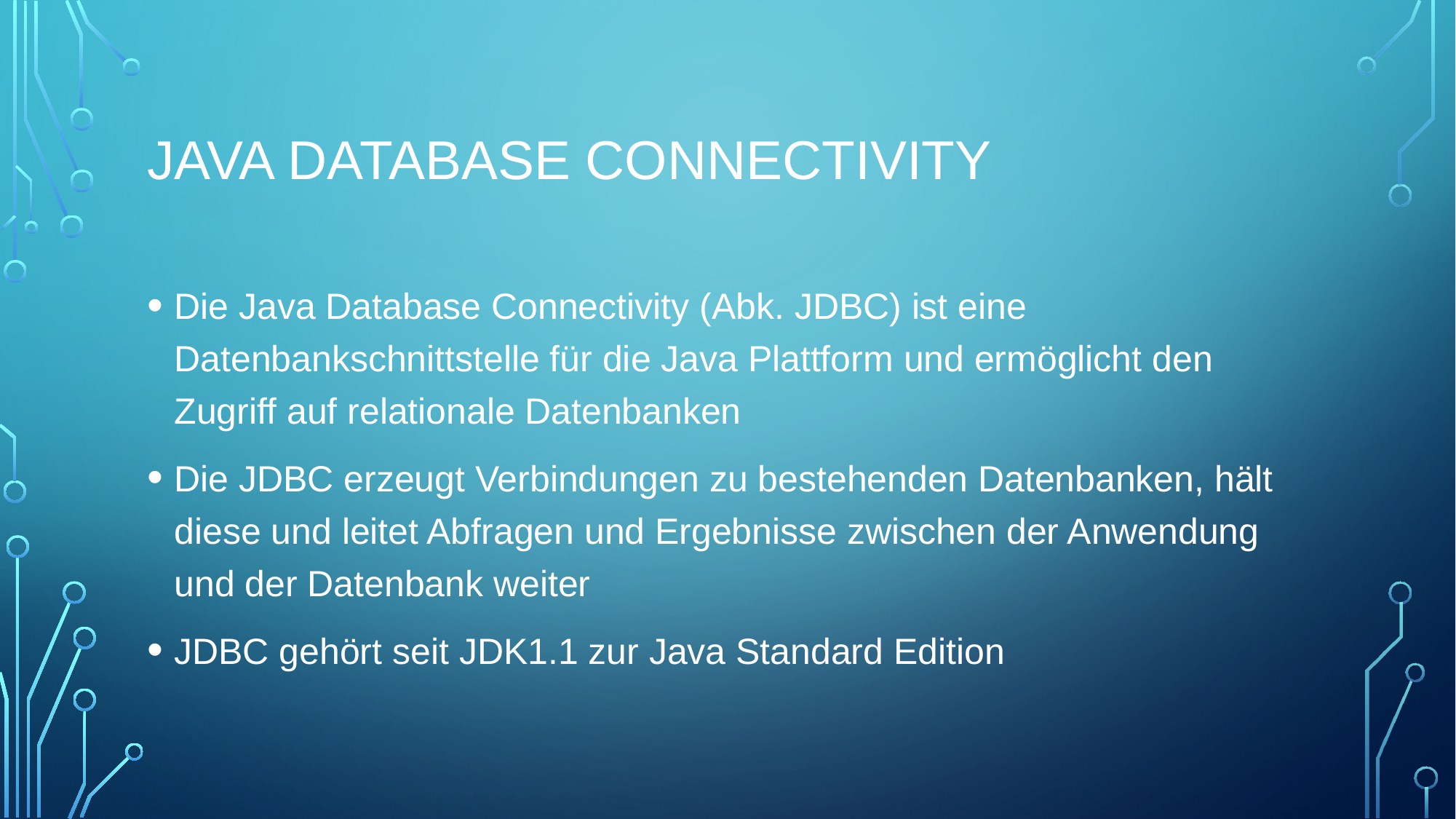

# Java Database Connectivity
Die Java Database Connectivity (Abk. JDBC) ist eine Datenbankschnittstelle für die Java Plattform und ermöglicht den Zugriff auf relationale Datenbanken
Die JDBC erzeugt Verbindungen zu bestehenden Datenbanken, hält diese und leitet Abfragen und Ergebnisse zwischen der Anwendung und der Datenbank weiter
JDBC gehört seit JDK1.1 zur Java Standard Edition